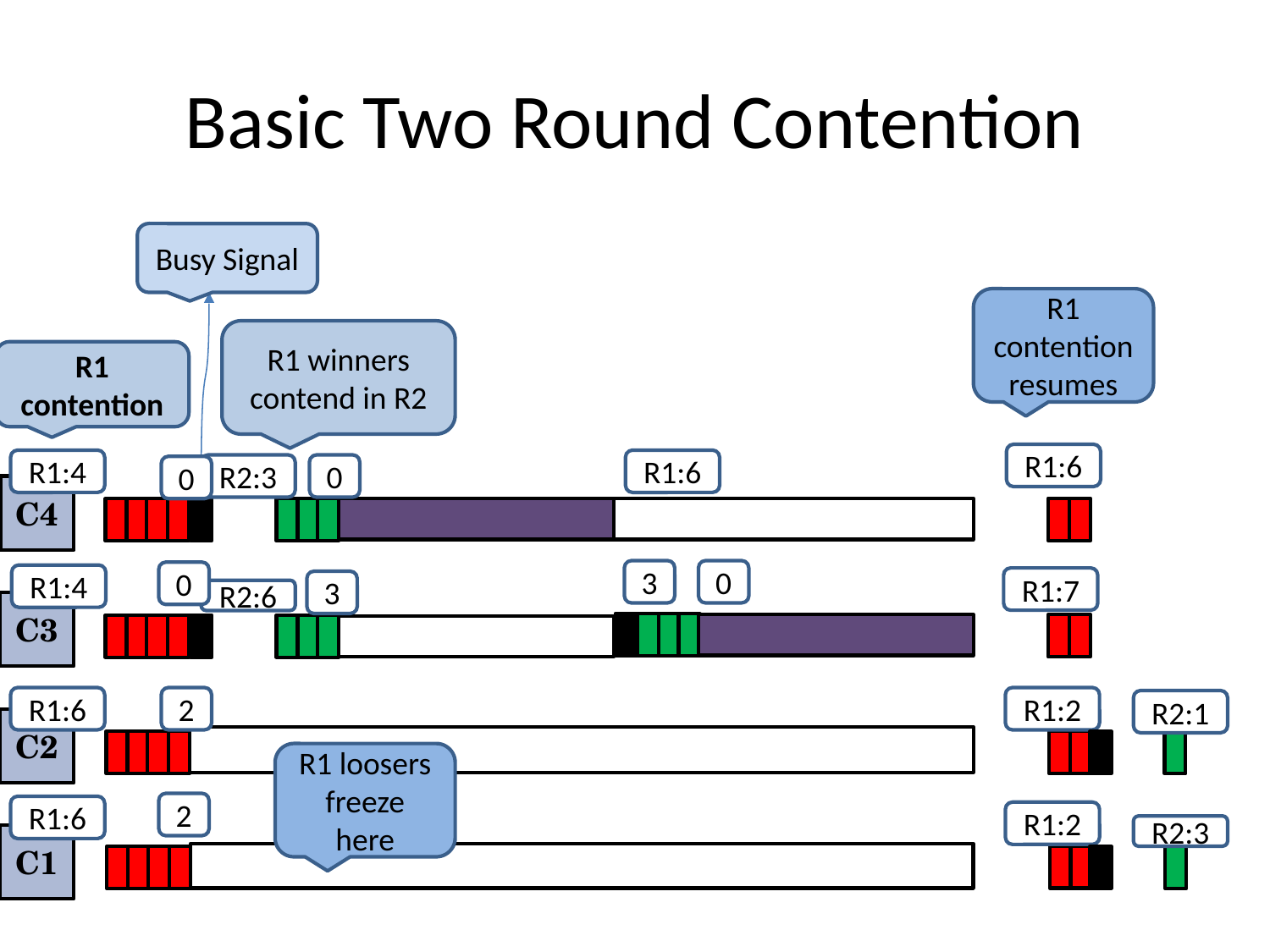

# Basic Two Round Contention
Busy Signal
R1 contention resumes
R1 winners contend in R2
R1 contention
R1:6
R1:4
R1:6
R2:3
0
0
C4

3
0
0
R1:4
R1:7
3
R2:6
C3

R1:6
2
R1:2
R2:1
C2

R1 loosers freeze here
2
R1:6
R1:2
R2:3
C1